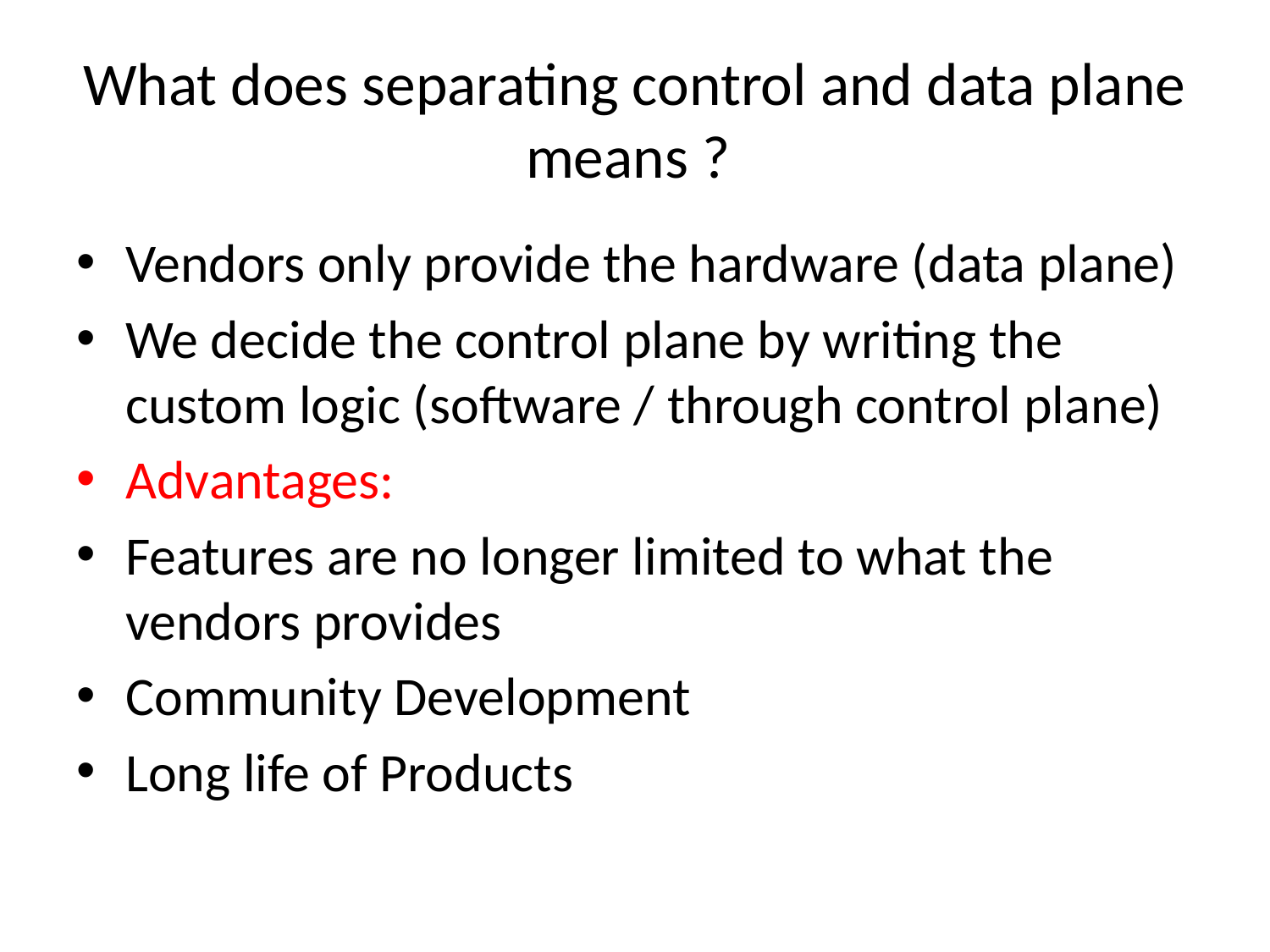

# What does separating control and data plane means ?
Vendors only provide the hardware (data plane)
We decide the control plane by writing the custom logic (software / through control plane)
Advantages:
Features are no longer limited to what the vendors provides
Community Development
Long life of Products